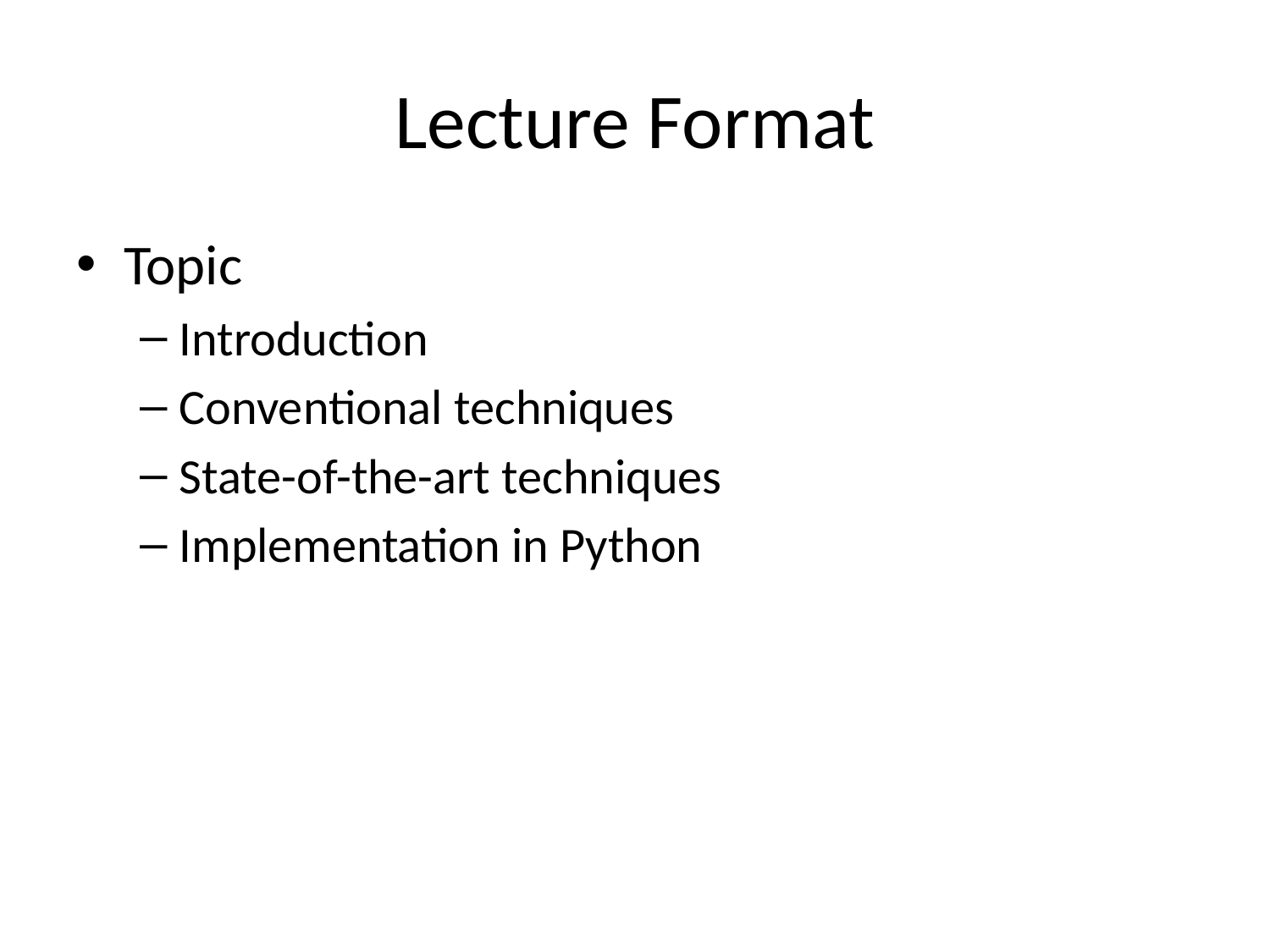

# Lecture Format
Topic
Introduction
Conventional techniques
State-of-the-art techniques
Implementation in Python